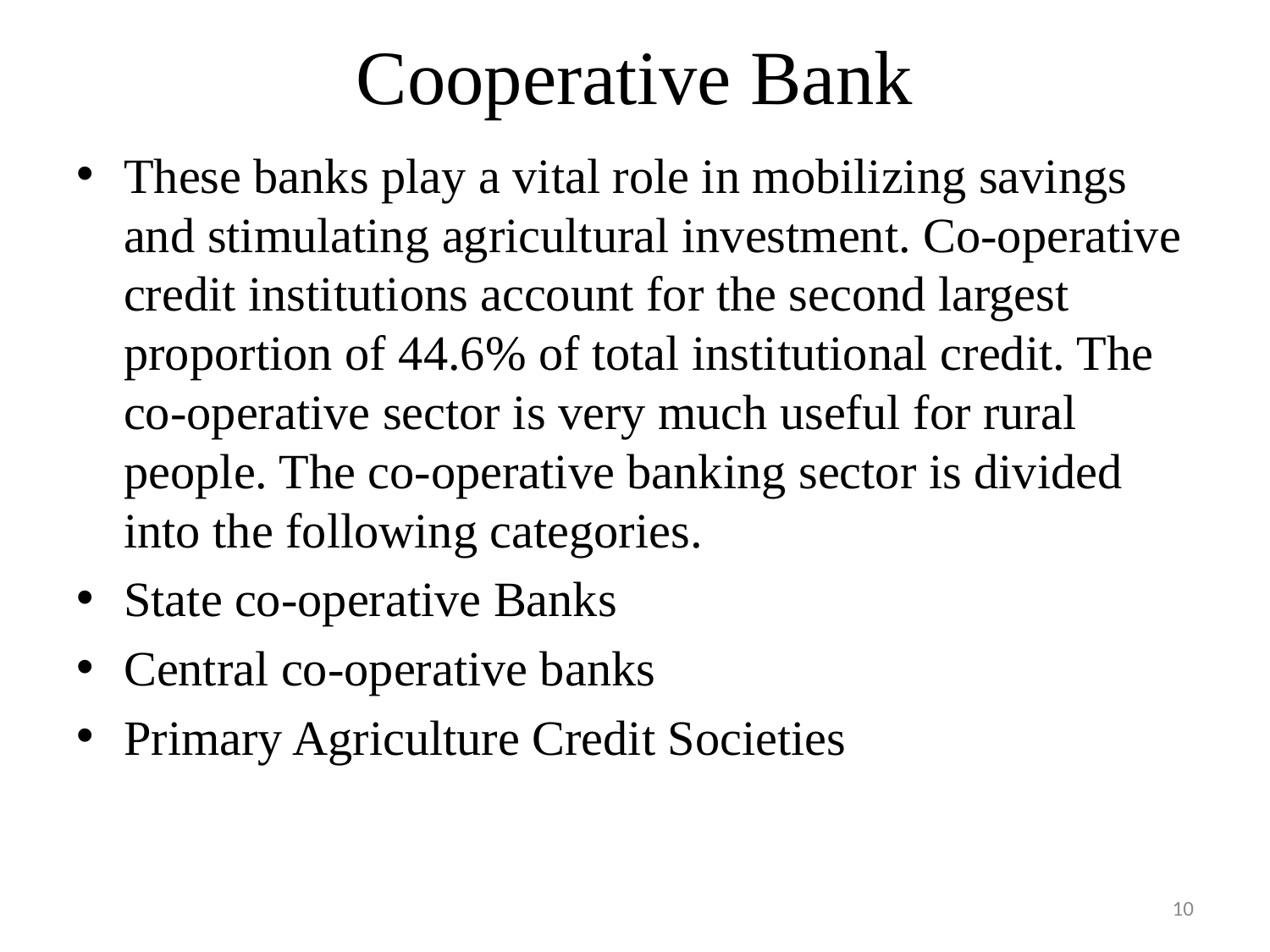

# Cooperative Bank
These banks play a vital role in mobilizing savings and stimulating agricultural investment. Co-operative credit institutions account for the second largest proportion of 44.6% of total institutional credit. The co-operative sector is very much useful for rural people. The co-operative banking sector is divided into the following categories.
State co-operative Banks
Central co-operative banks
Primary Agriculture Credit Societies

10